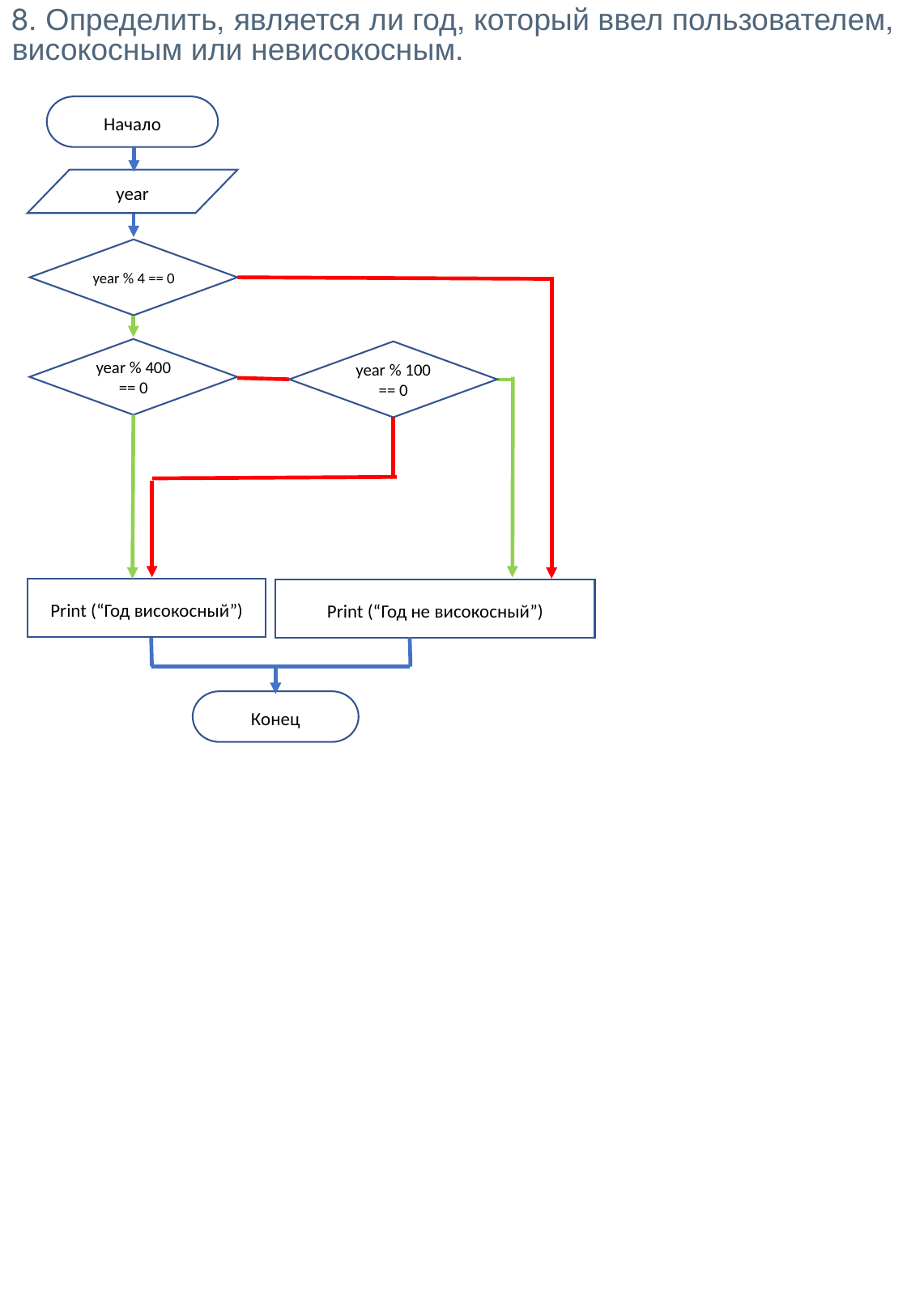

8. Определить, является ли год, который ввел пользователем, високосным или невисокосным.
Начало
year
year % 4 == 0
year % 400 == 0
year % 100 == 0
Print (“Год високосный”)
Print (“Год не високосный”)
Конец